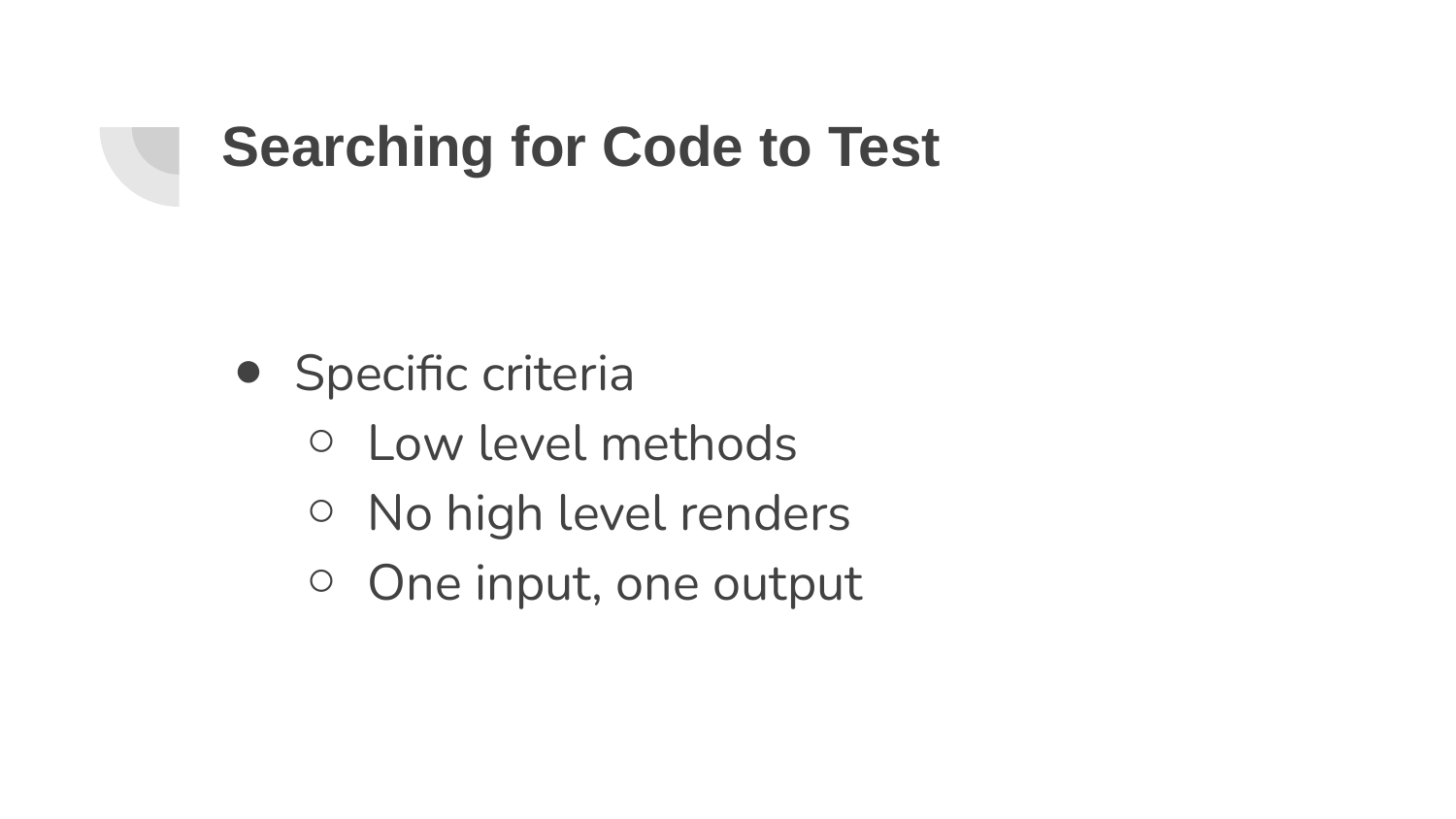

# Searching for Code to Test
Specific criteria
Low level methods
No high level renders
One input, one output